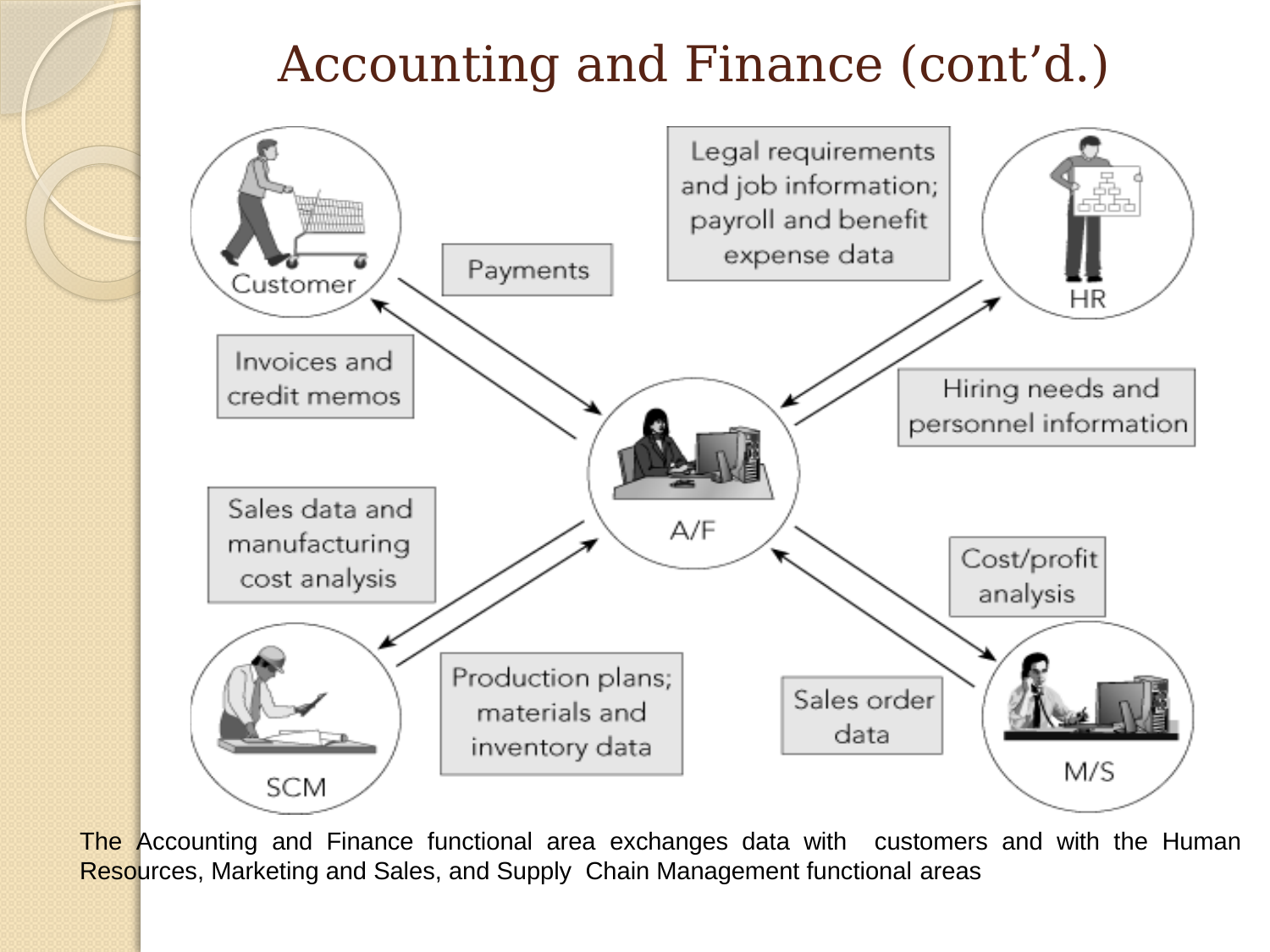

# Accounting and Finance (cont’d.)

The Accounting and Finance functional area exchanges data with  customers and with the Human Resources, Marketing and Sales, and Supply  Chain Management functional areas
84